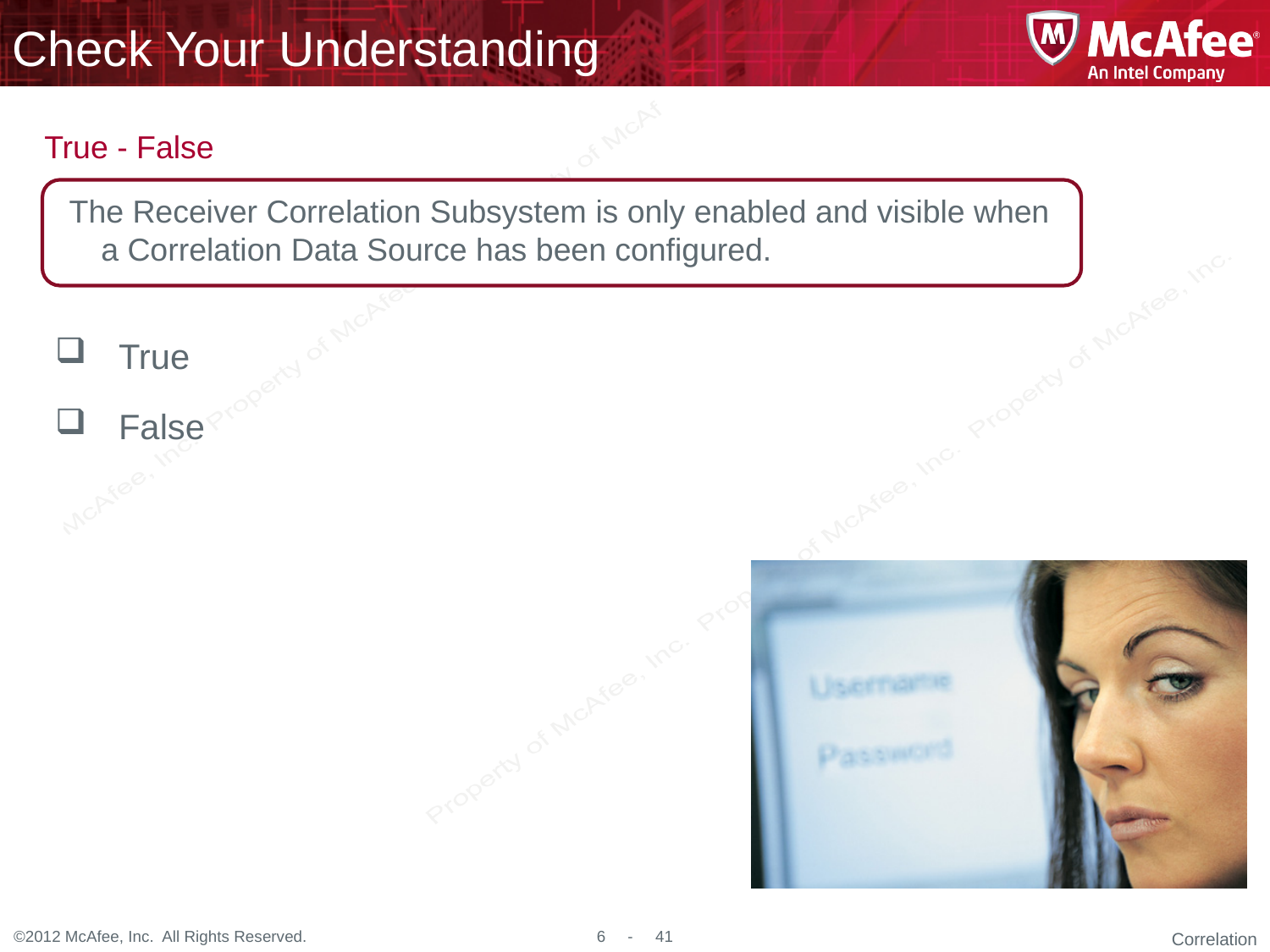

The Receiver Correlation Subsystem is only enabled and visible when a Correlation Data Source has been configured.

True
False
Correlation